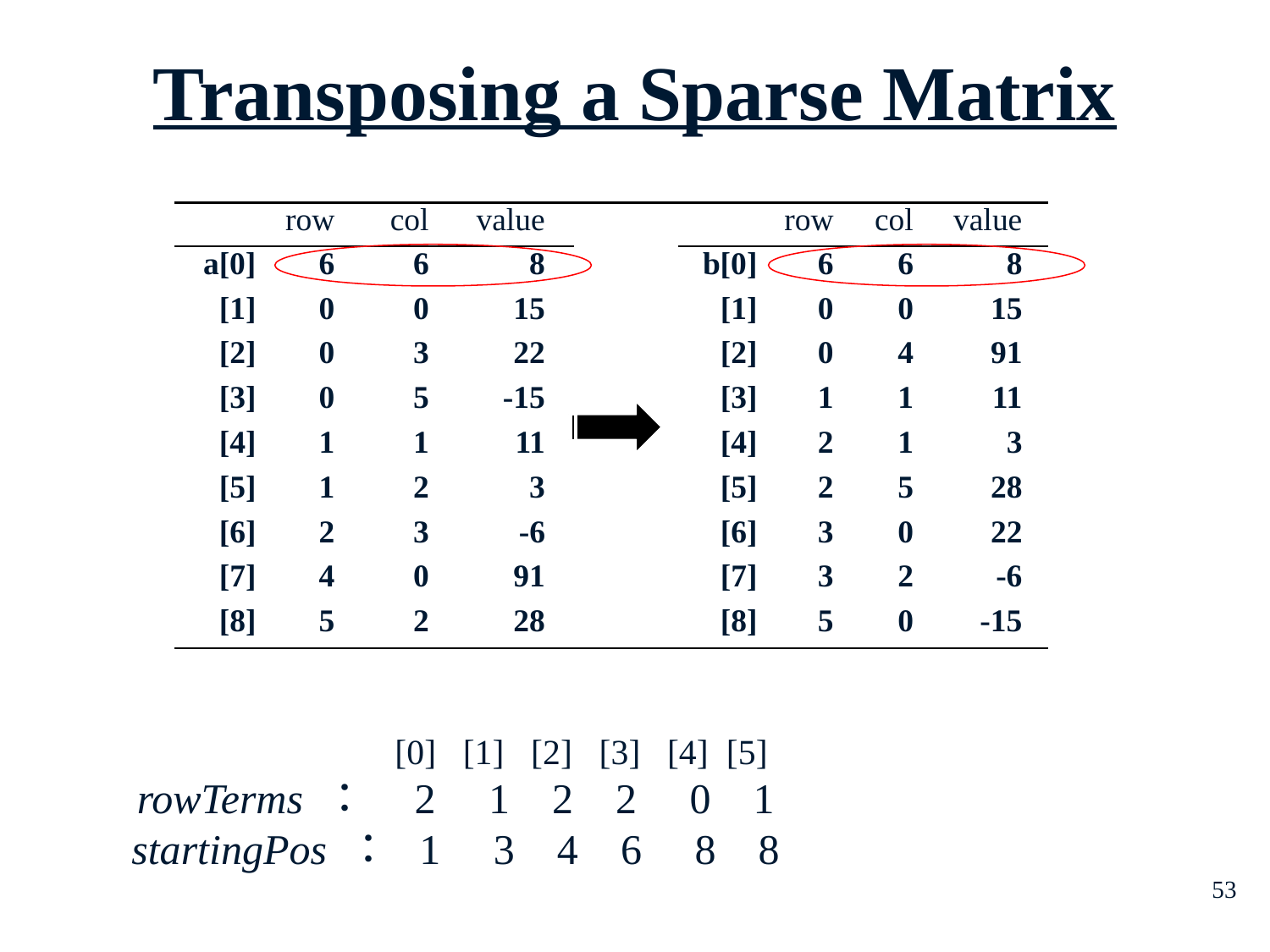

Transposing a Sparse Matrix
|  | row | col | value |  |  | row | col | value |
| --- | --- | --- | --- | --- | --- | --- | --- | --- |
| a[0] | 6 | 6 | 8 |  | b[0] | 6 | 6 | 8 |
| [1] | 0 | 0 | 15 |  | [1] | 0 | 0 | 15 |
| [2] | 0 | 3 | 22 |  | [2] | 0 | 4 | 91 |
| [3] | 0 | 5 | -15 |  | [3] | 1 | 1 | 11 |
| [4] | 1 | 1 | 11 |  | [4] | 2 | 1 | 3 |
| [5] | 1 | 2 | 3 |  | [5] | 2 | 5 | 28 |
| [6] | 2 | 3 | -6 |  | [6] | 3 | 0 | 22 |
| [7] | 4 | 0 | 91 |  | [7] | 3 | 2 | -6 |
| [8] | 5 | 2 | 28 |  | [8] | 5 | 0 | -15 |

                                [0]   [1]   [2]   [3]   [4]  [5]
   rowTerms ：    2     1    2    2     0    1
  startingPos ：  1     3    4    6     8    8
53